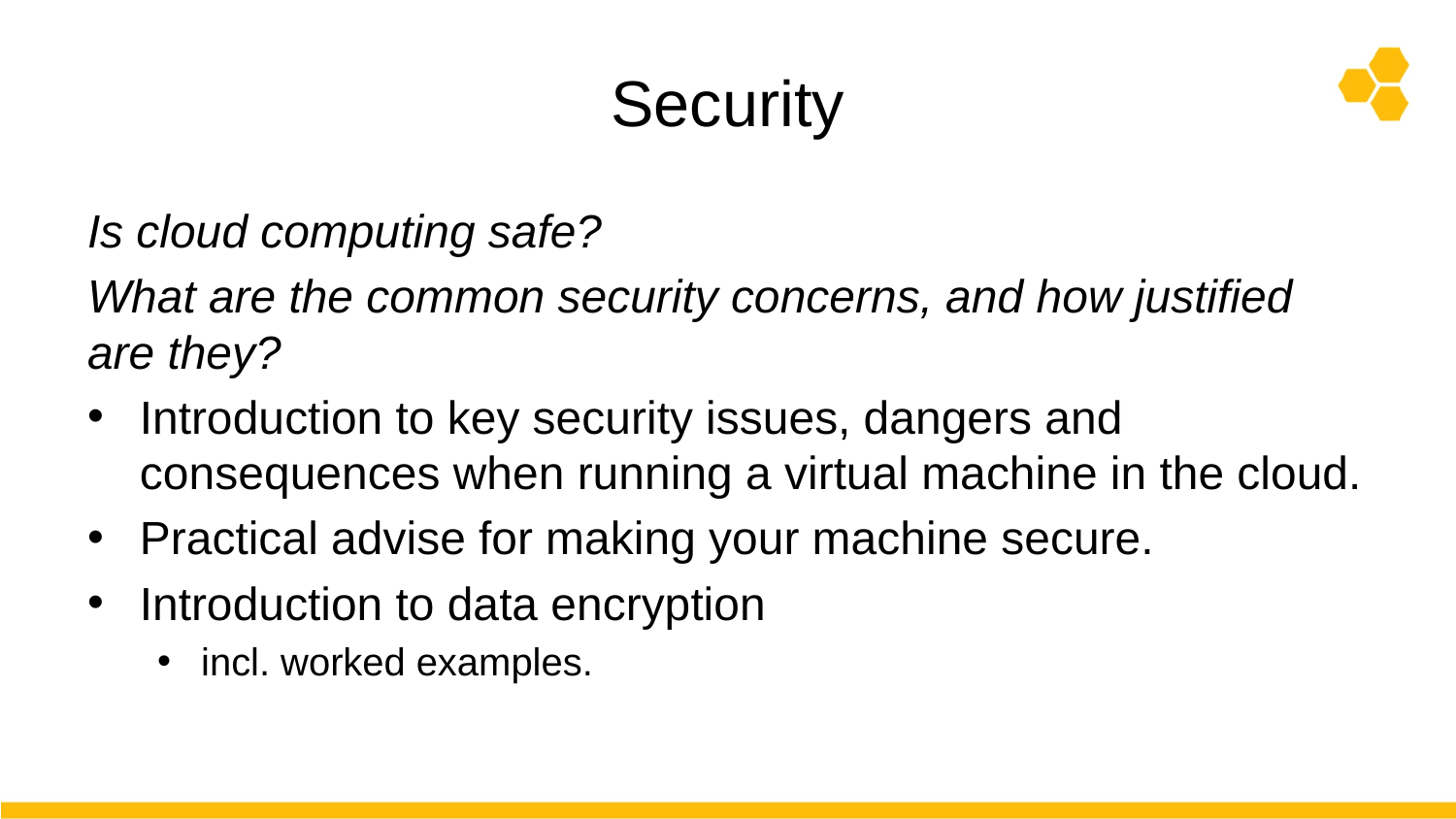

# Security
Is cloud computing safe?
What are the common security concerns, and how justified are they?
Introduction to key security issues, dangers and consequences when running a virtual machine in the cloud.
Practical advise for making your machine secure.
Introduction to data encryption
incl. worked examples.